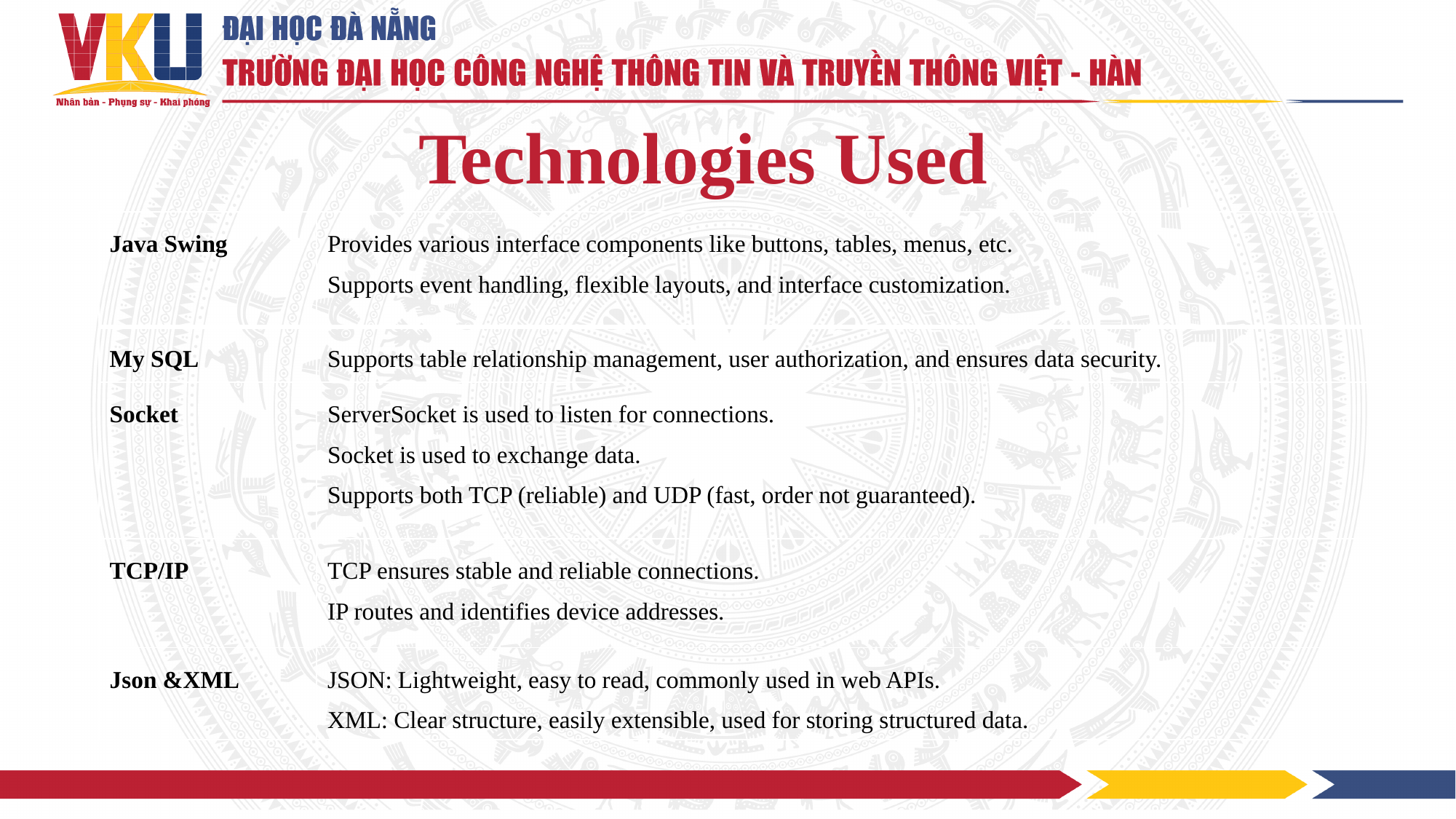

# Technologies Used
| Java Swing | Provides various interface components like buttons, tables, menus, etc. Supports event handling, flexible layouts, and interface customization. |
| --- | --- |
| My SQL | Supports table relationship management, user authorization, and ensures data security. |
| Socket | ServerSocket is used to listen for connections. Socket is used to exchange data. Supports both TCP (reliable) and UDP (fast, order not guaranteed). |
| TCP/IP | TCP ensures stable and reliable connections. IP routes and identifies device addresses. |
| Json &XML | JSON: Lightweight, easy to read, commonly used in web APIs. XML: Clear structure, easily extensible, used for storing structured data. |
7